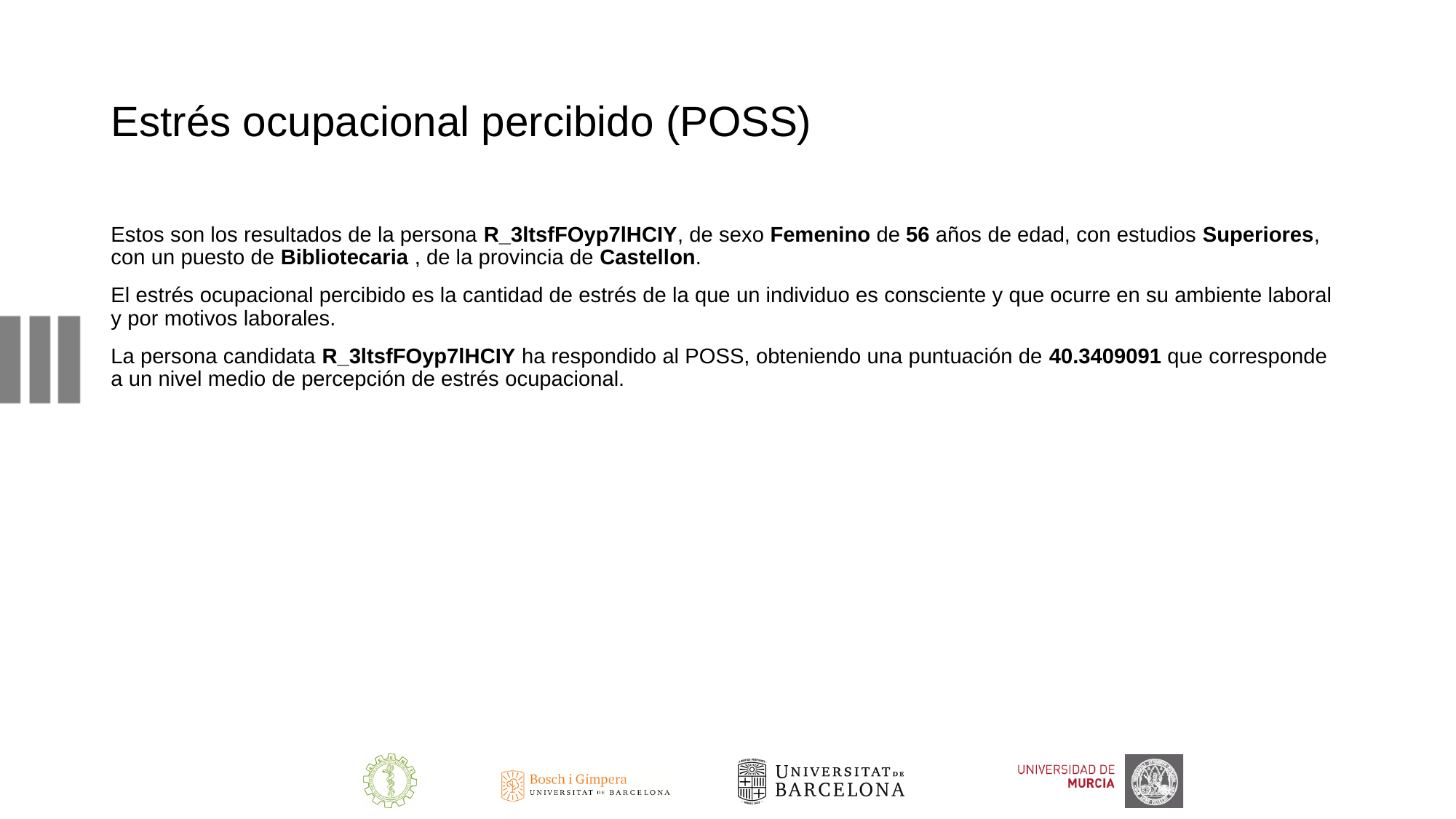

# Estrés ocupacional percibido (POSS)
Estos son los resultados de la persona R_3ltsfFOyp7lHCIY, de sexo Femenino de 56 años de edad, con estudios Superiores, con un puesto de Bibliotecaria , de la provincia de Castellon.
El estrés ocupacional percibido es la cantidad de estrés de la que un individuo es consciente y que ocurre en su ambiente laboral y por motivos laborales.
La persona candidata R_3ltsfFOyp7lHCIY ha respondido al POSS, obteniendo una puntuación de 40.3409091 que corresponde a un nivel medio de percepción de estrés ocupacional.